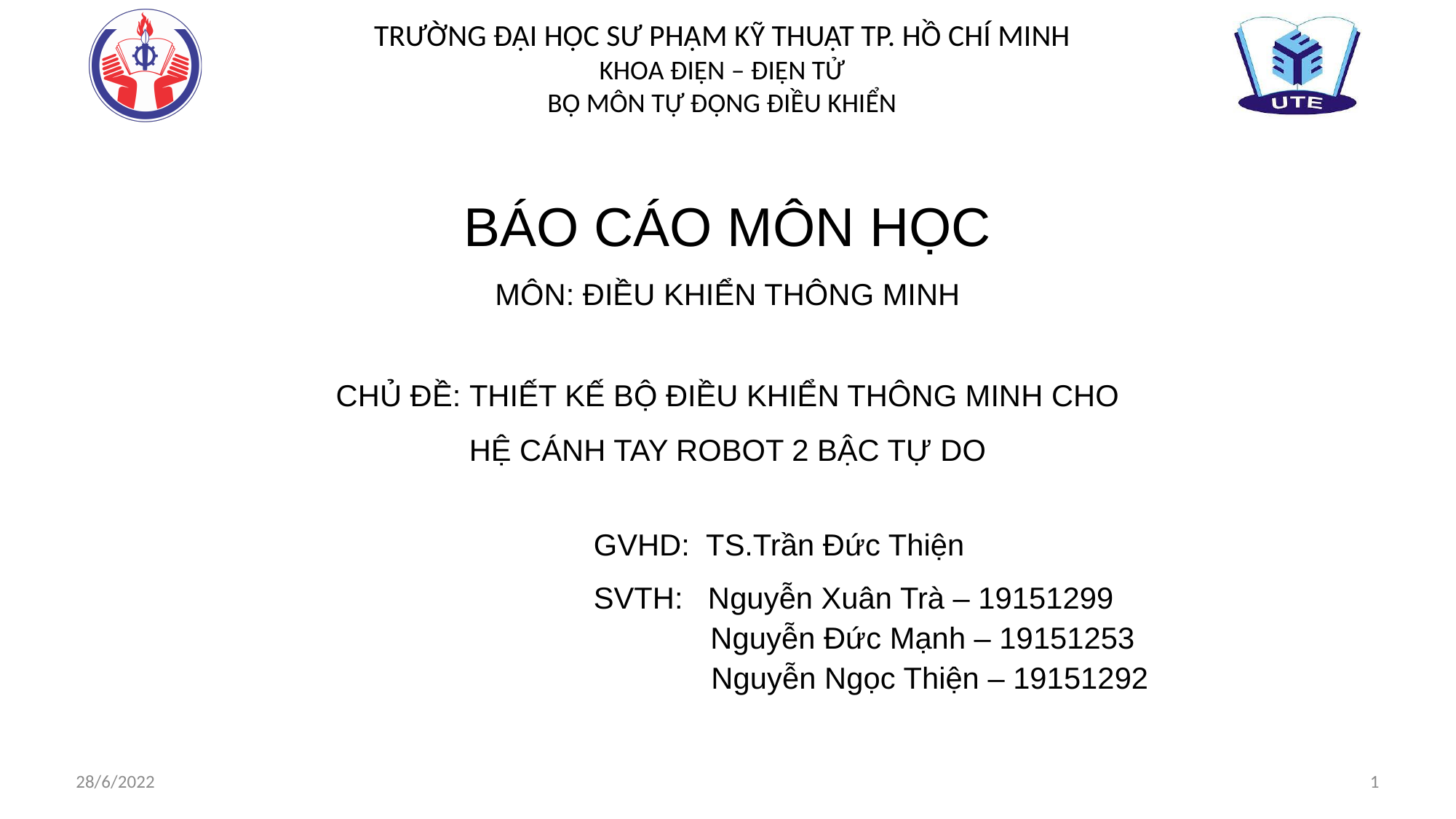

# BÁO CÁO MÔN HỌC MÔN: ĐIỀU KHIỂN THÔNG MINH
CHỦ ĐỀ: THIẾT KẾ BỘ ĐIỀU KHIỂN THÔNG MINH CHO HỆ CÁNH TAY ROBOT 2 BẬC TỰ DO
GVHD:  TS.Trần Đức Thiện
SVTH:   Nguyễn Xuân Trà – 19151299
 Nguyễn Đức Mạnh – 19151253
 Nguyễn Ngọc Thiện – 19151292
1
28/6/2022